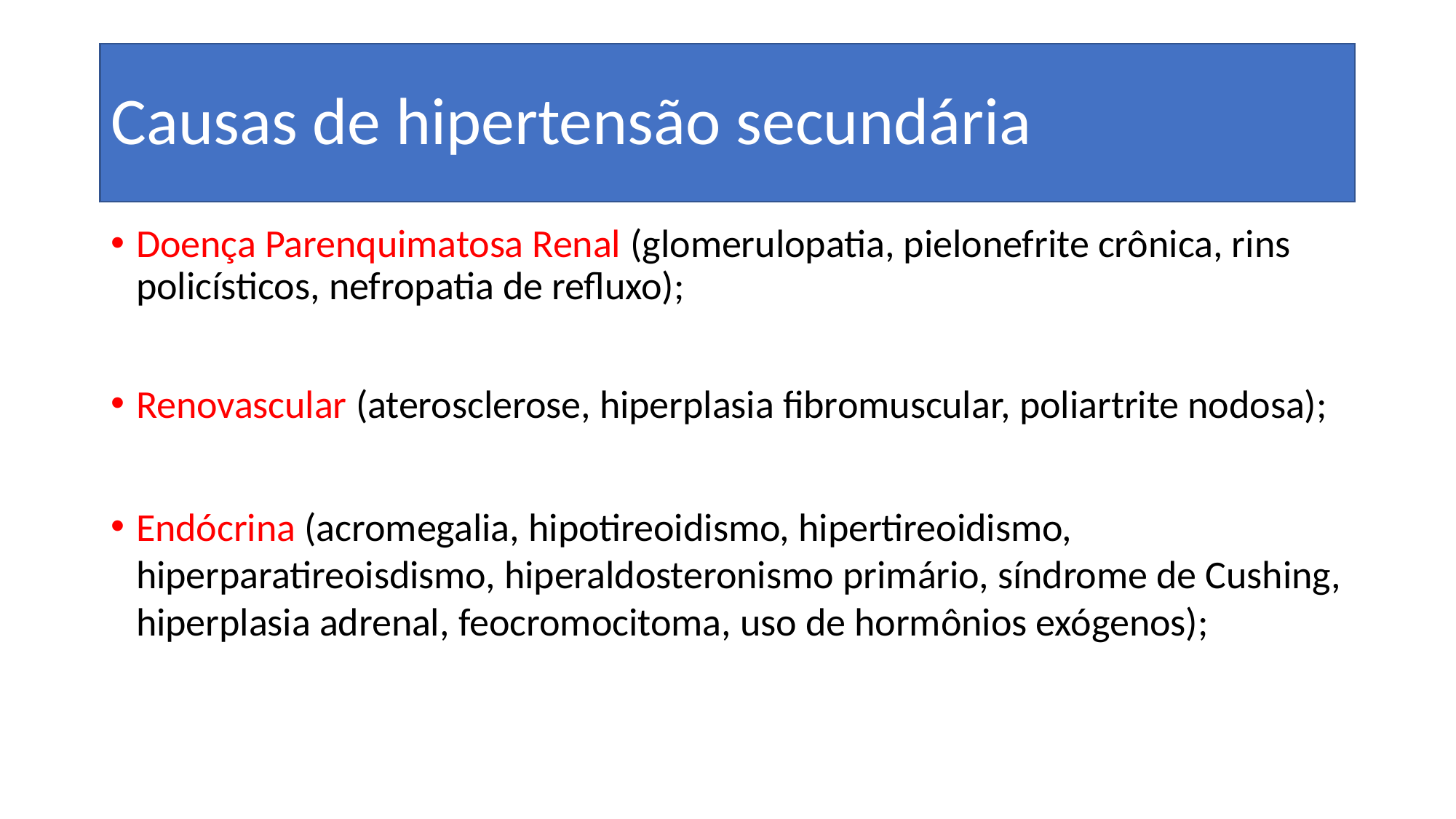

Causas de hipertensão secundária
Doença Parenquimatosa Renal (glomerulopatia, pielonefrite crônica, rins policísticos, nefropatia de refluxo);

Renovascular (aterosclerose, hiperplasia fibromuscular, poliartrite nodosa);

Endócrina (acromegalia, hipotireoidismo, hipertireoidismo, hiperparatireoisdismo, hiperaldosteronismo primário, síndrome de Cushing, hiperplasia adrenal, feocromocitoma, uso de hormônios exógenos);